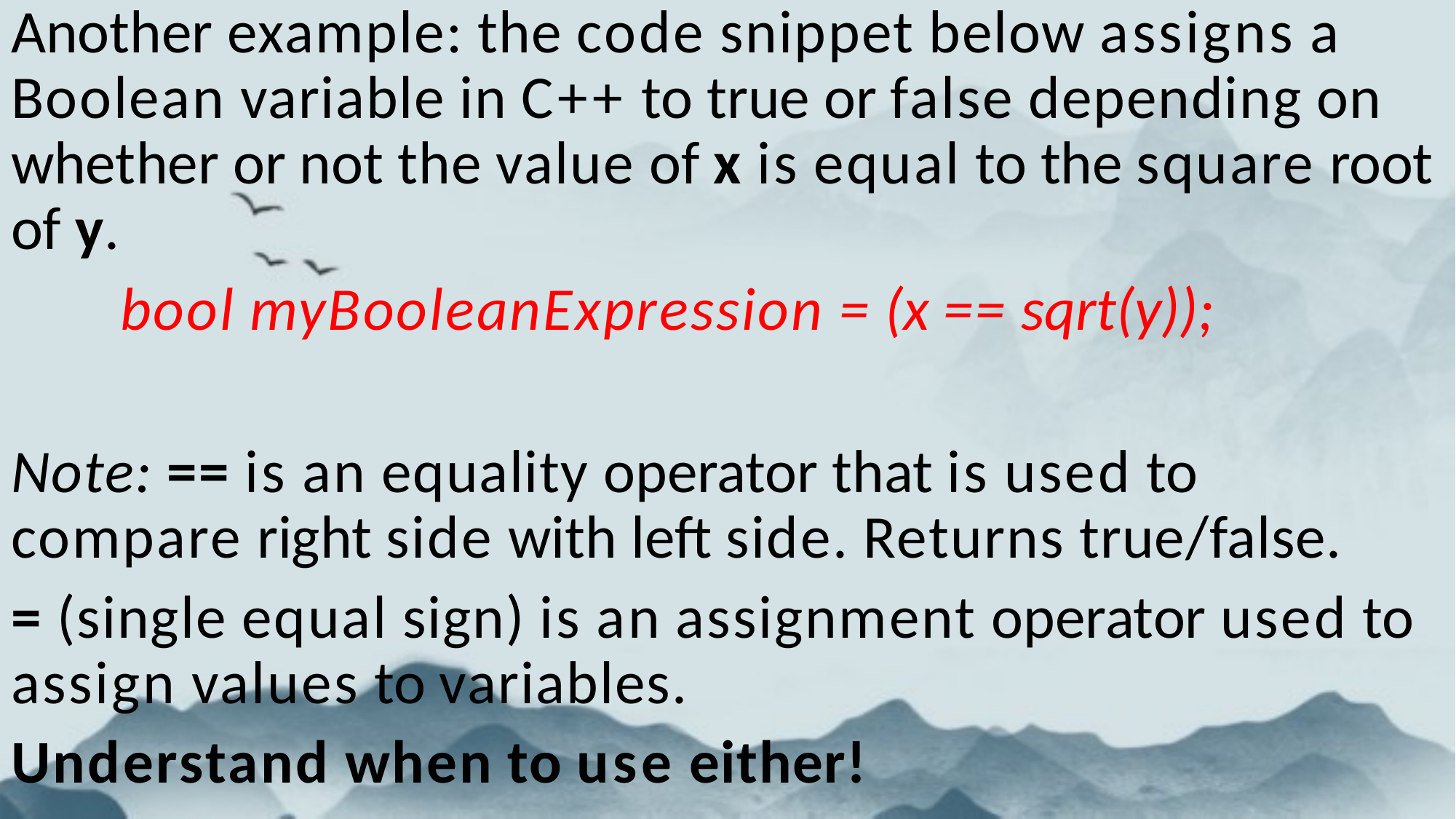

Another example: the code snippet below assigns a Boolean variable in C++ to true or false depending on whether or not the value of x is equal to the square root of y.
bool myBooleanExpression = (x == sqrt(y));

Note: == is an equality operator that is used to compare right side with left side. Returns true/false.
= (single equal sign) is an assignment operator used to assign values to variables.
Understand when to use either!